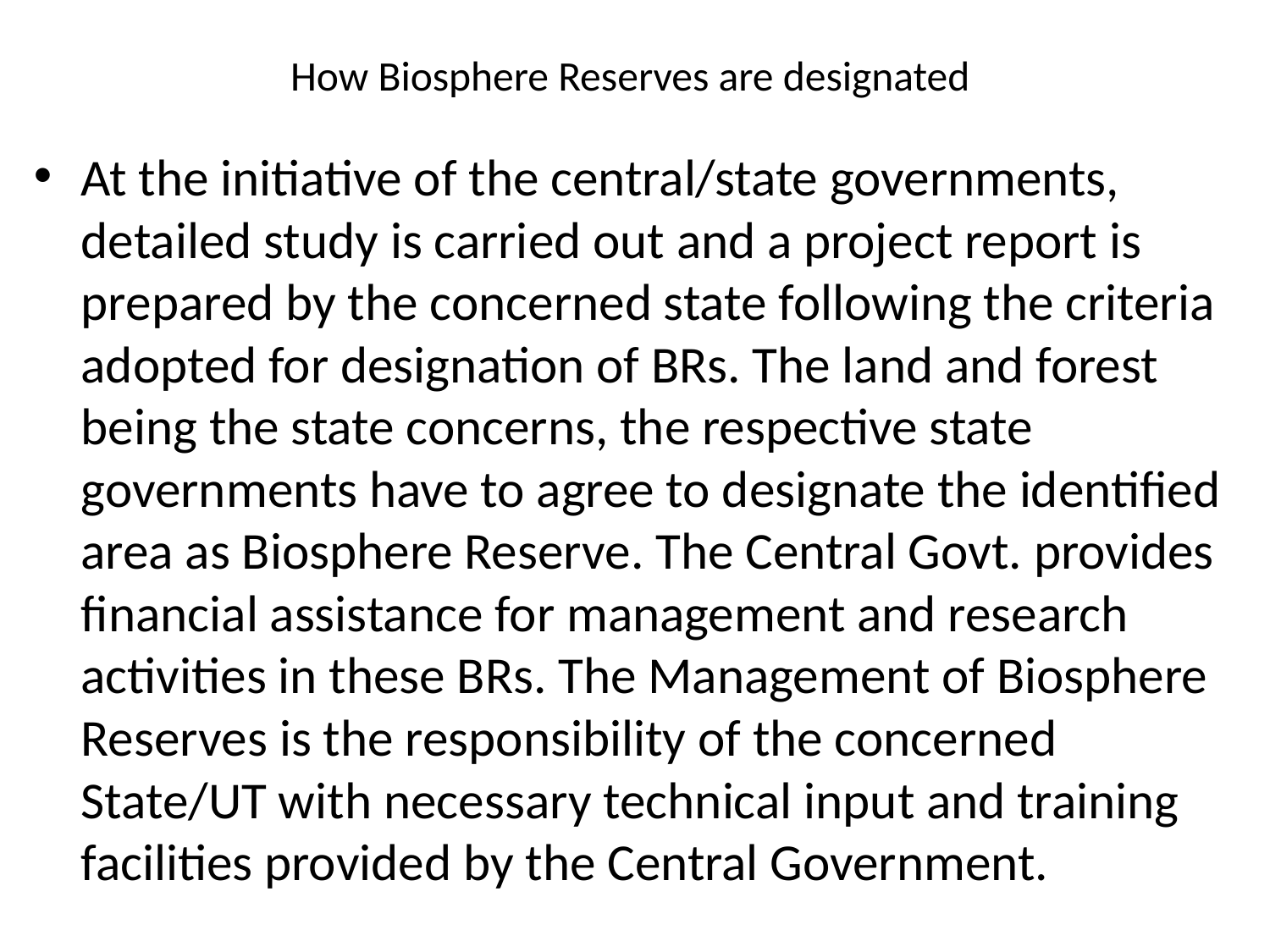

# How Biosphere Reserves are designated
At the initiative of the central/state governments, detailed study is carried out and a project report is prepared by the concerned state following the criteria adopted for designation of BRs. The land and forest being the state concerns, the respective state governments have to agree to designate the identified area as Biosphere Reserve. The Central Govt. provides financial assistance for management and research activities in these BRs. The Management of Biosphere Reserves is the responsibility of the concerned State/UT with necessary technical input and training facilities provided by the Central Government.